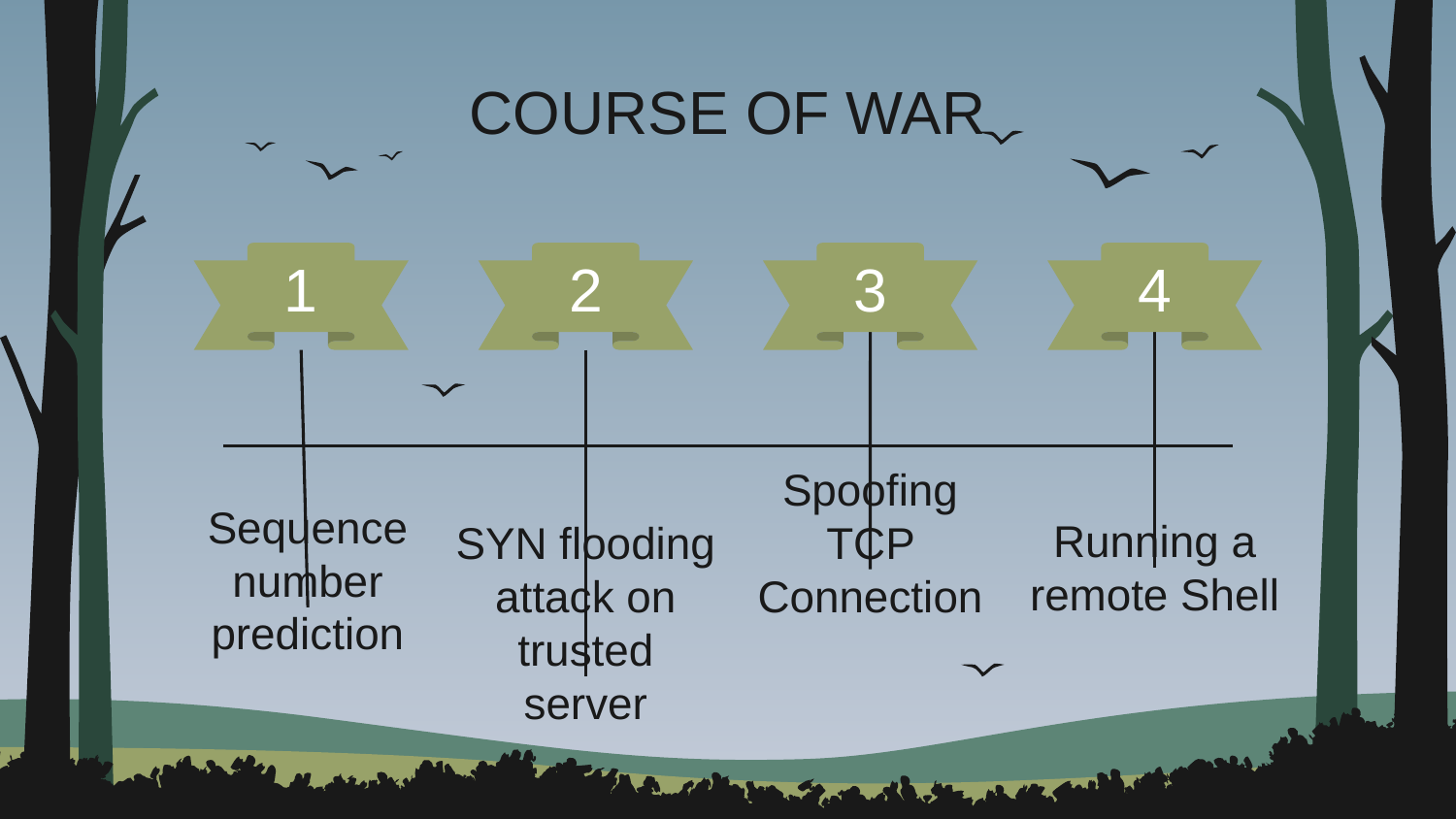

# COURSE OF WAR

1
2
3
4
Running a remote Shell
Spoofing TCP Connection
Sequence number prediction

SYN flooding attack on trusted server